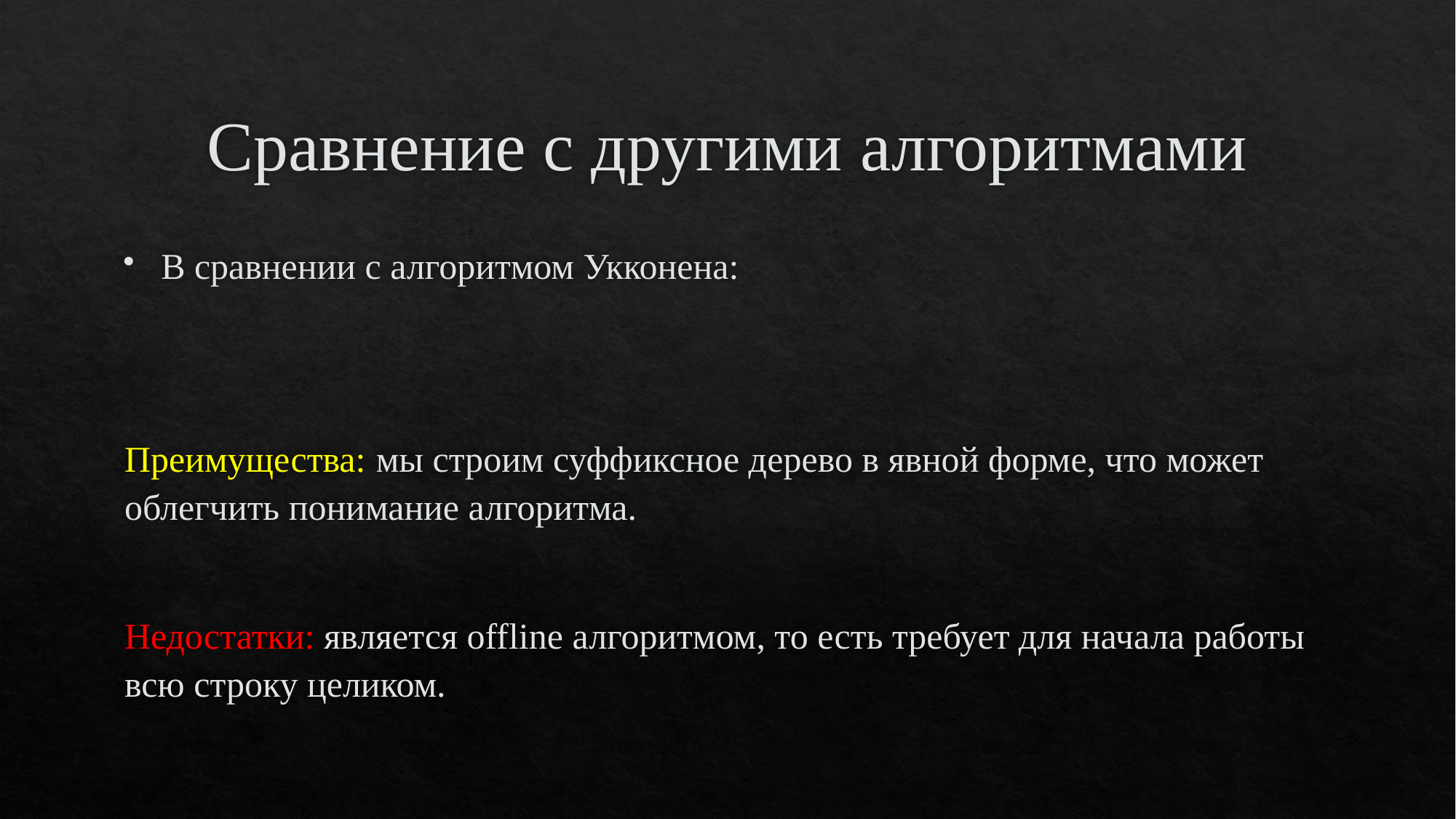

# Сравнение с другими алгоритмами
В сравнении с алгоритмом Укконена:

Преимущества: мы строим суффиксное дерево в явной форме, что может облегчить понимание алгоритма.

Недостатки: является offline алгоритмом, то есть требует для начала работы всю строку целиком.